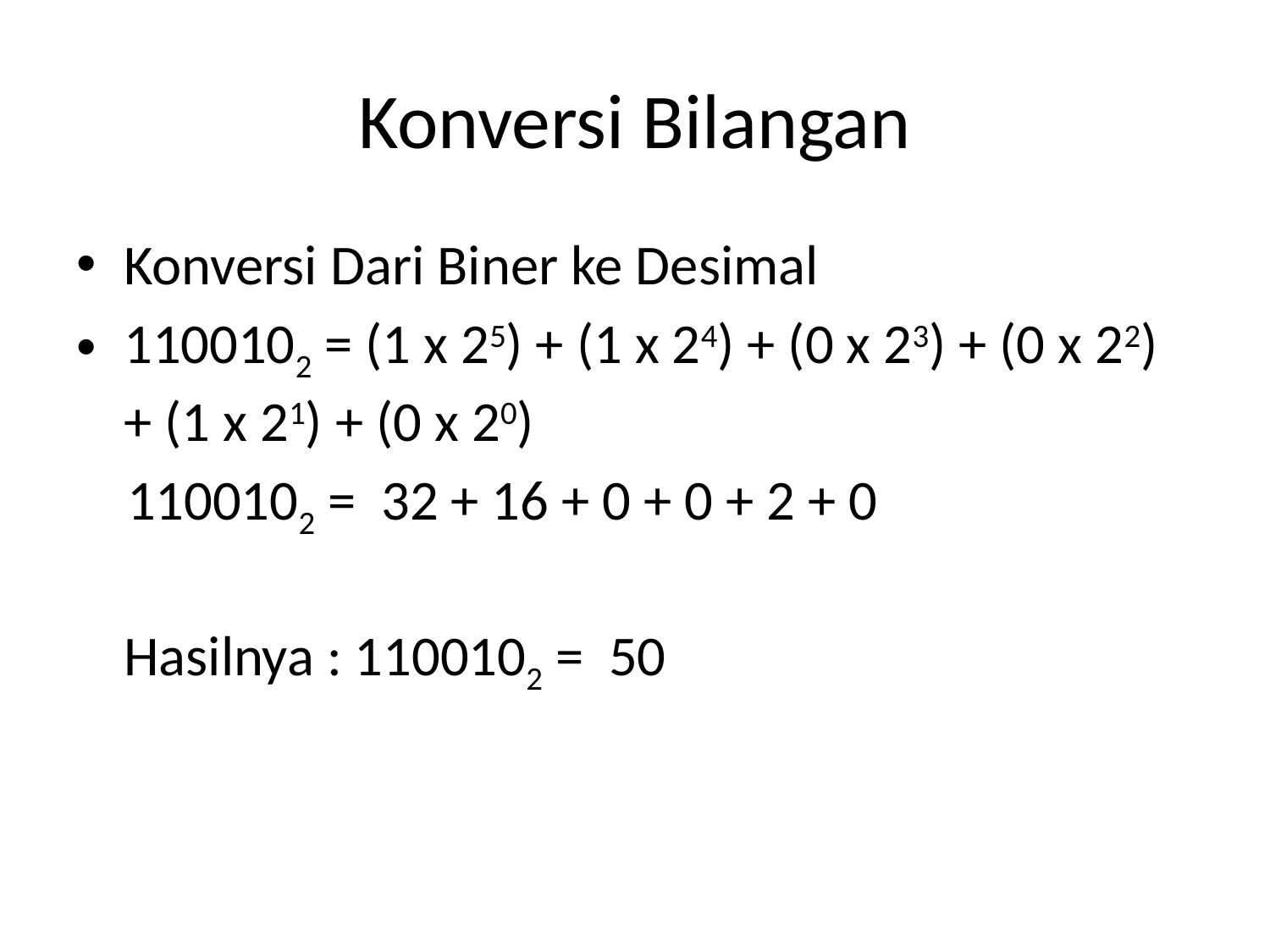

# Konversi Bilangan
Konversi Dari Biner ke Desimal
1100102 = (1 x 25) + (1 x 24) + (0 x 23) + (0 x 22) + (1 x 21) + (0 x 20)
    1100102 =  32 + 16 + 0 + 0 + 2 + 0
	Hasilnya : 1100102 =  50